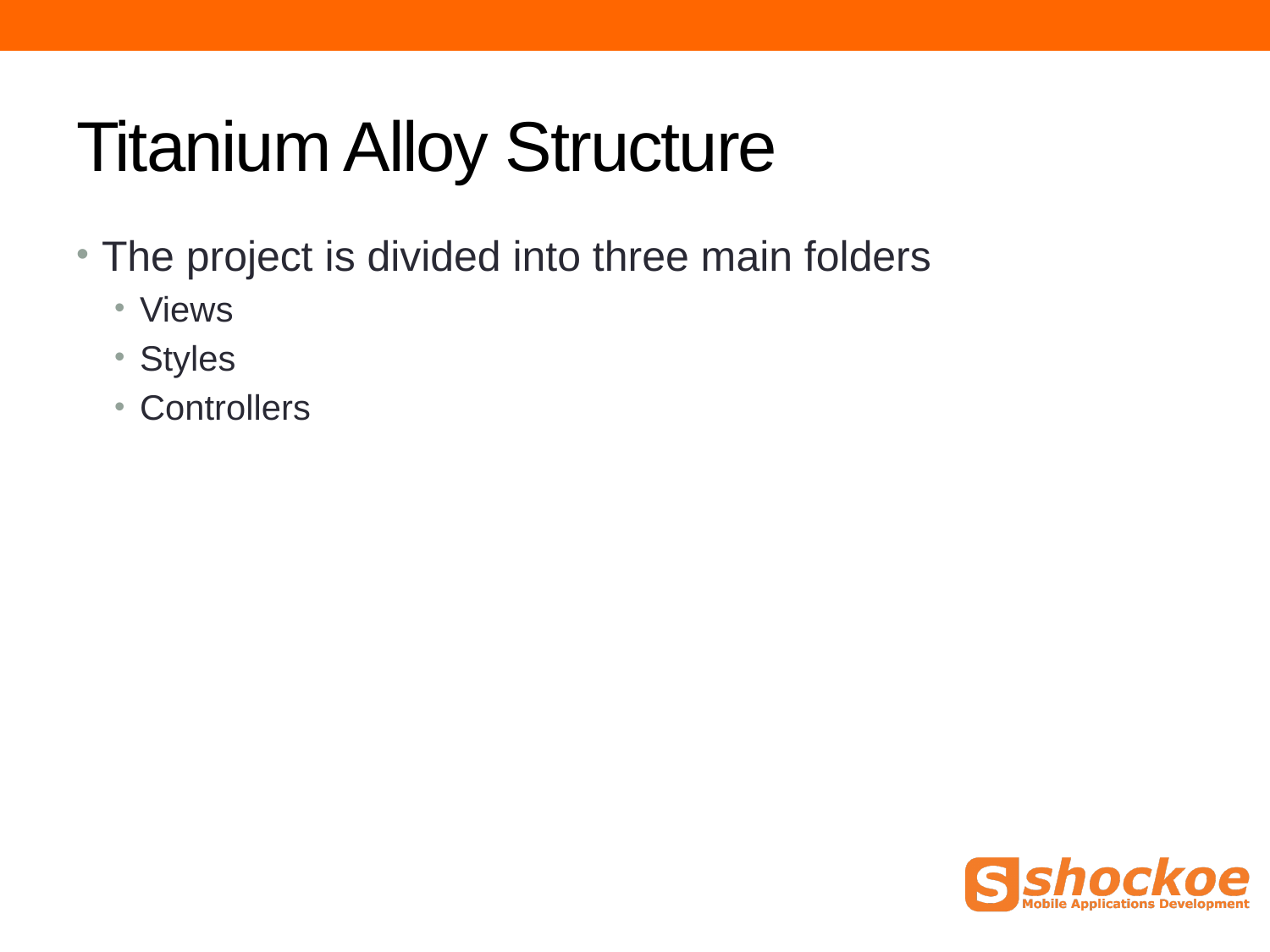

# Titanium Alloy Structure
The project is divided into three main folders
Views
Styles
Controllers